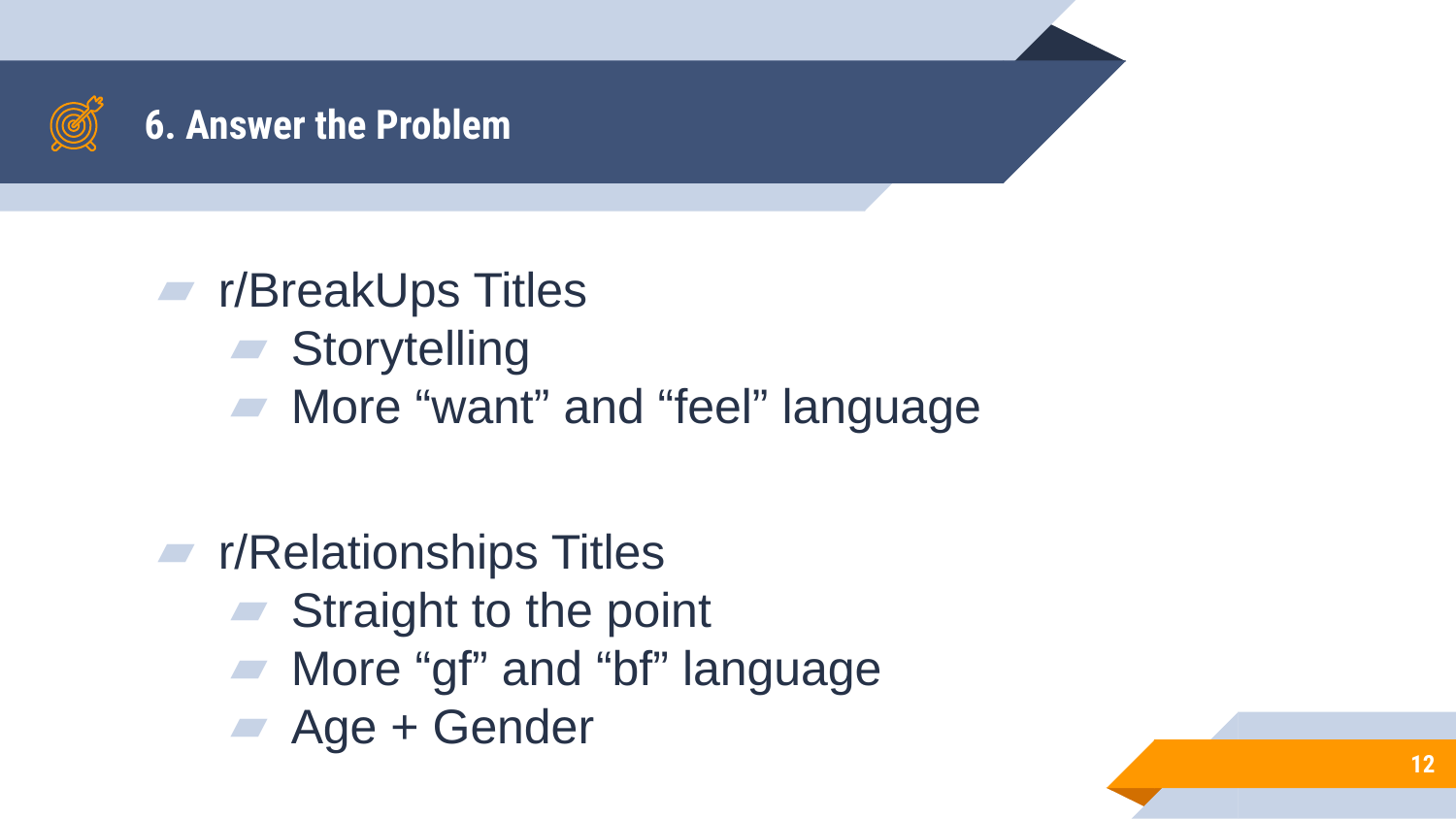

# 6. Answer the Problem

r/BreakUps Titles
Storytelling
More “want” and “feel” language

r/Relationships Titles
Straight to the point
More “gf” and “bf” language
Age + Gender
12